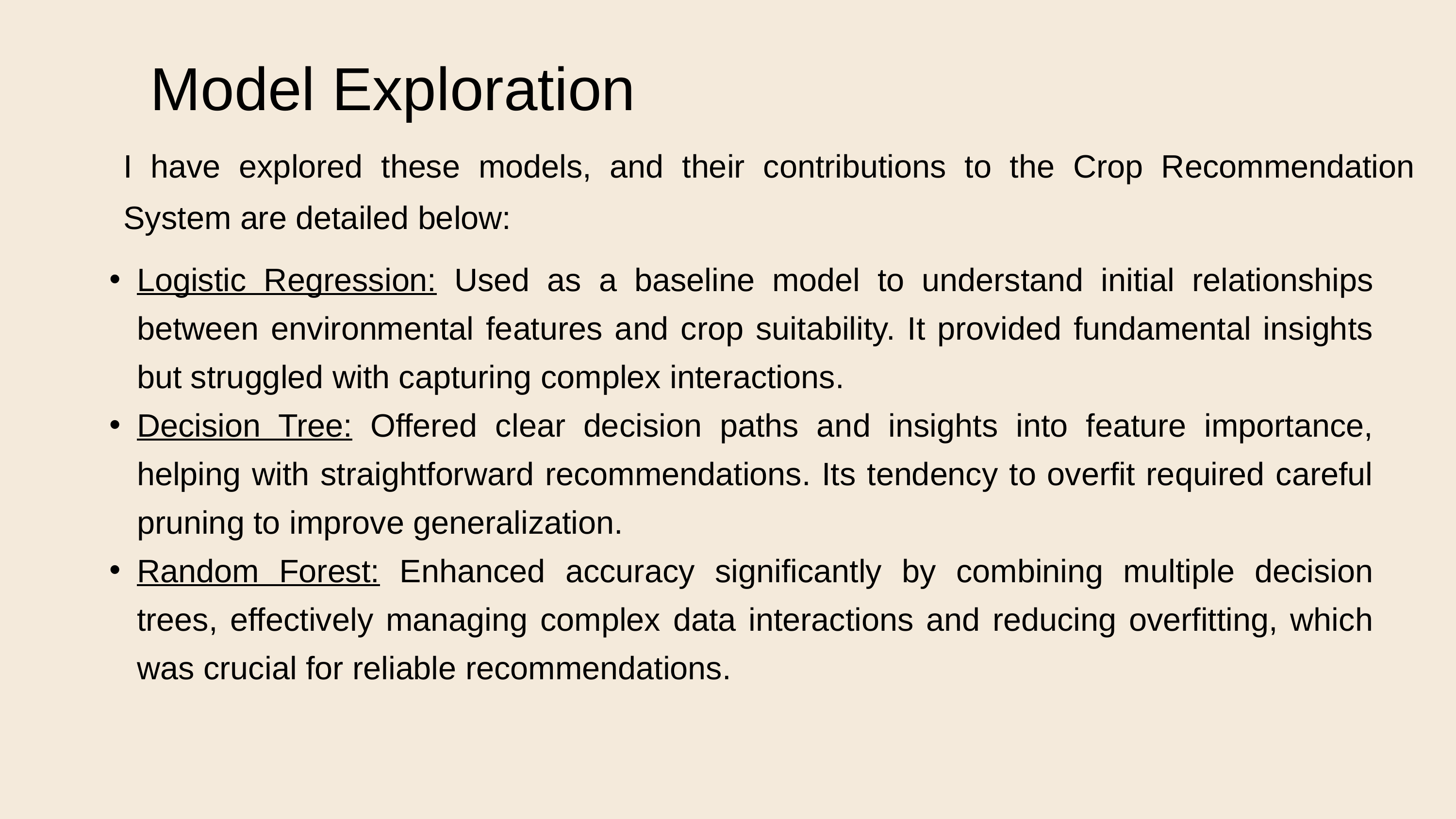

Model Exploration
I have explored these models, and their contributions to the Crop Recommendation System are detailed below:
Logistic Regression: Used as a baseline model to understand initial relationships between environmental features and crop suitability. It provided fundamental insights but struggled with capturing complex interactions.
Decision Tree: Offered clear decision paths and insights into feature importance, helping with straightforward recommendations. Its tendency to overfit required careful pruning to improve generalization.
Random Forest: Enhanced accuracy significantly by combining multiple decision trees, effectively managing complex data interactions and reducing overfitting, which was crucial for reliable recommendations.